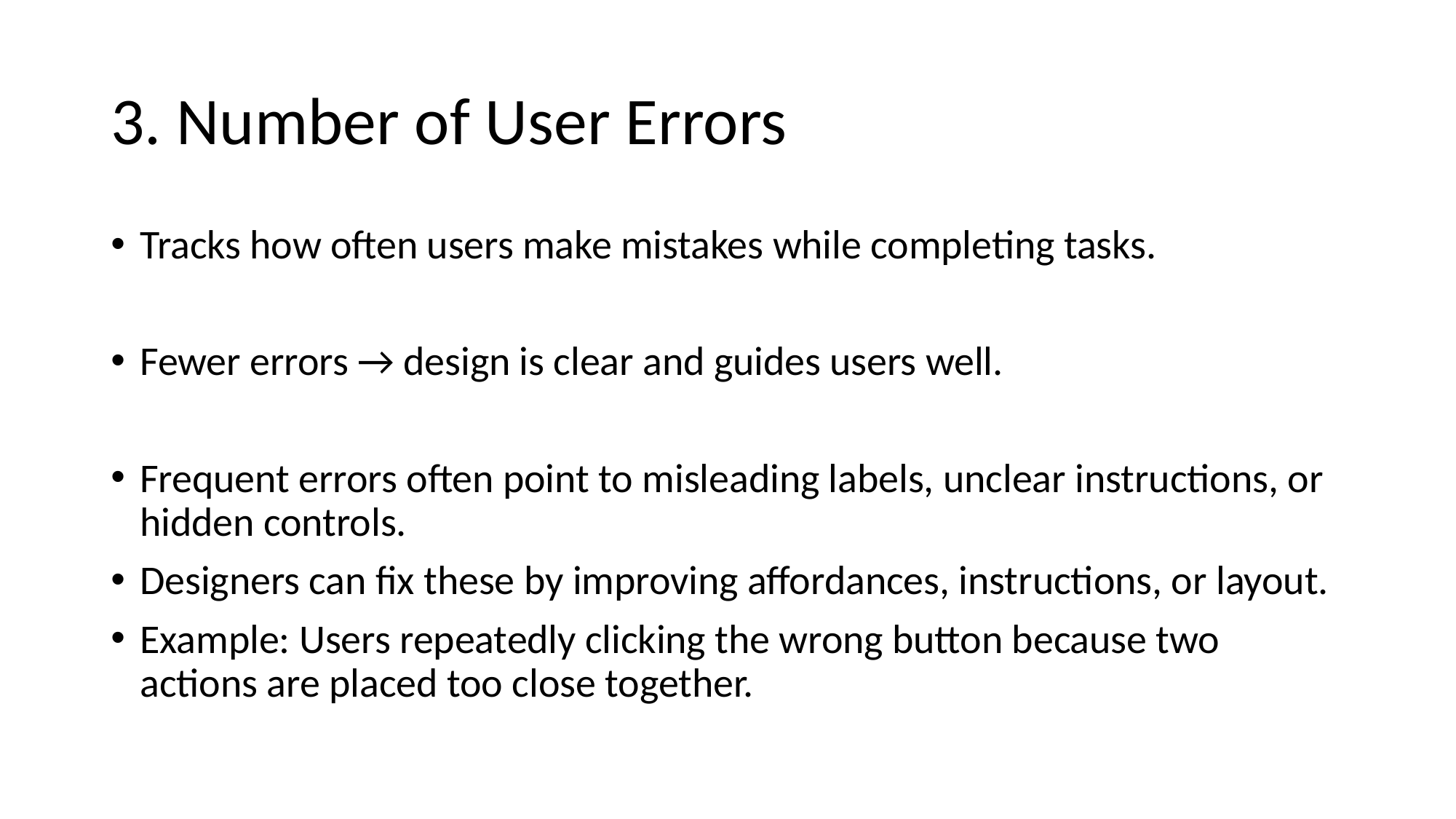

# 3. Number of User Errors
Tracks how often users make mistakes while completing tasks.

Fewer errors → design is clear and guides users well.

Frequent errors often point to misleading labels, unclear instructions, or hidden controls.
Designers can fix these by improving affordances, instructions, or layout.
Example: Users repeatedly clicking the wrong button because two actions are placed too close together.